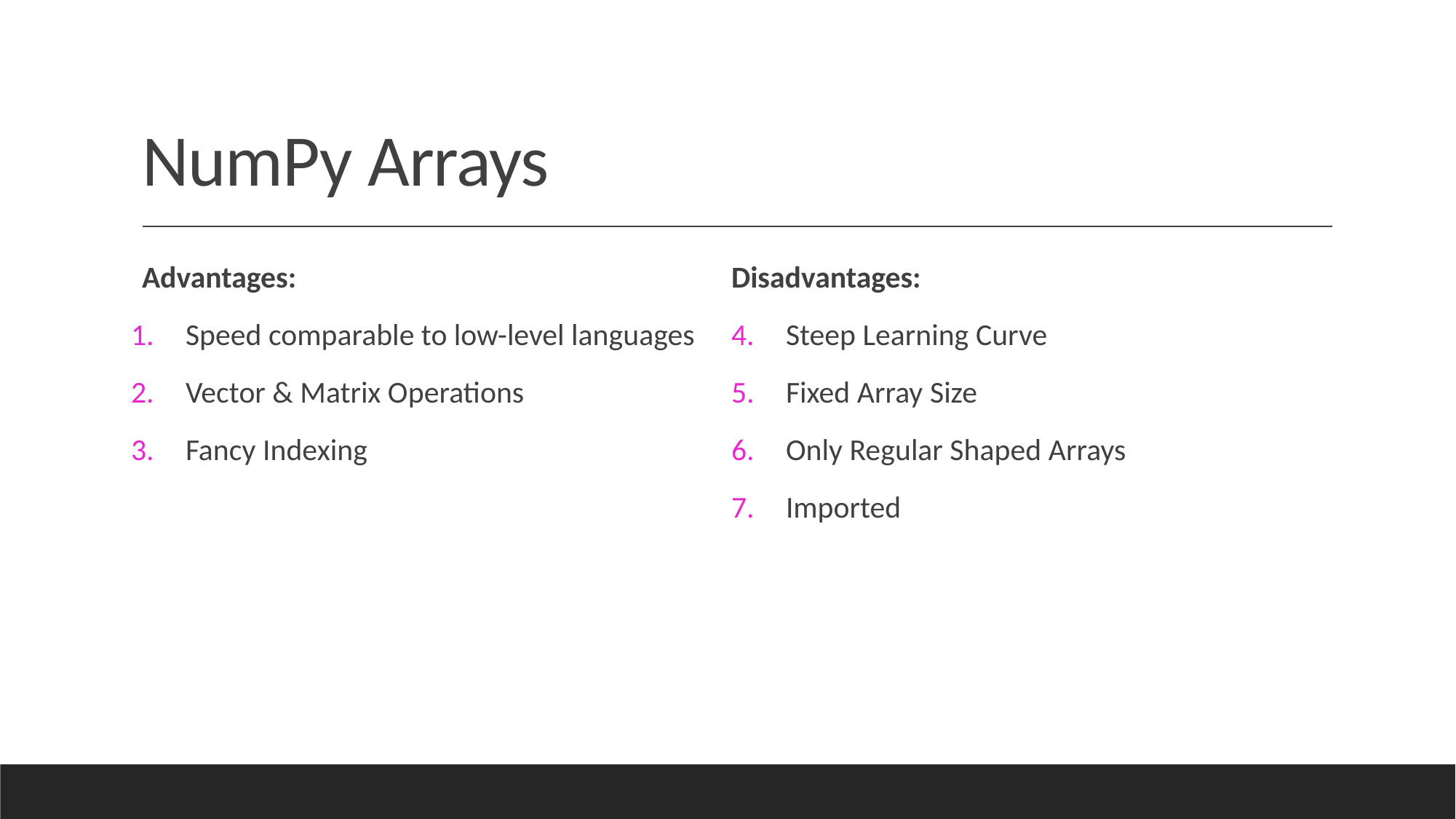

# NumPy Arrays
Advantages:
Speed comparable to low-level languages
Vector & Matrix Operations
Fancy Indexing

Disadvantages:
Steep Learning Curve
Fixed Array Size
Only Regular Shaped Arrays
Imported